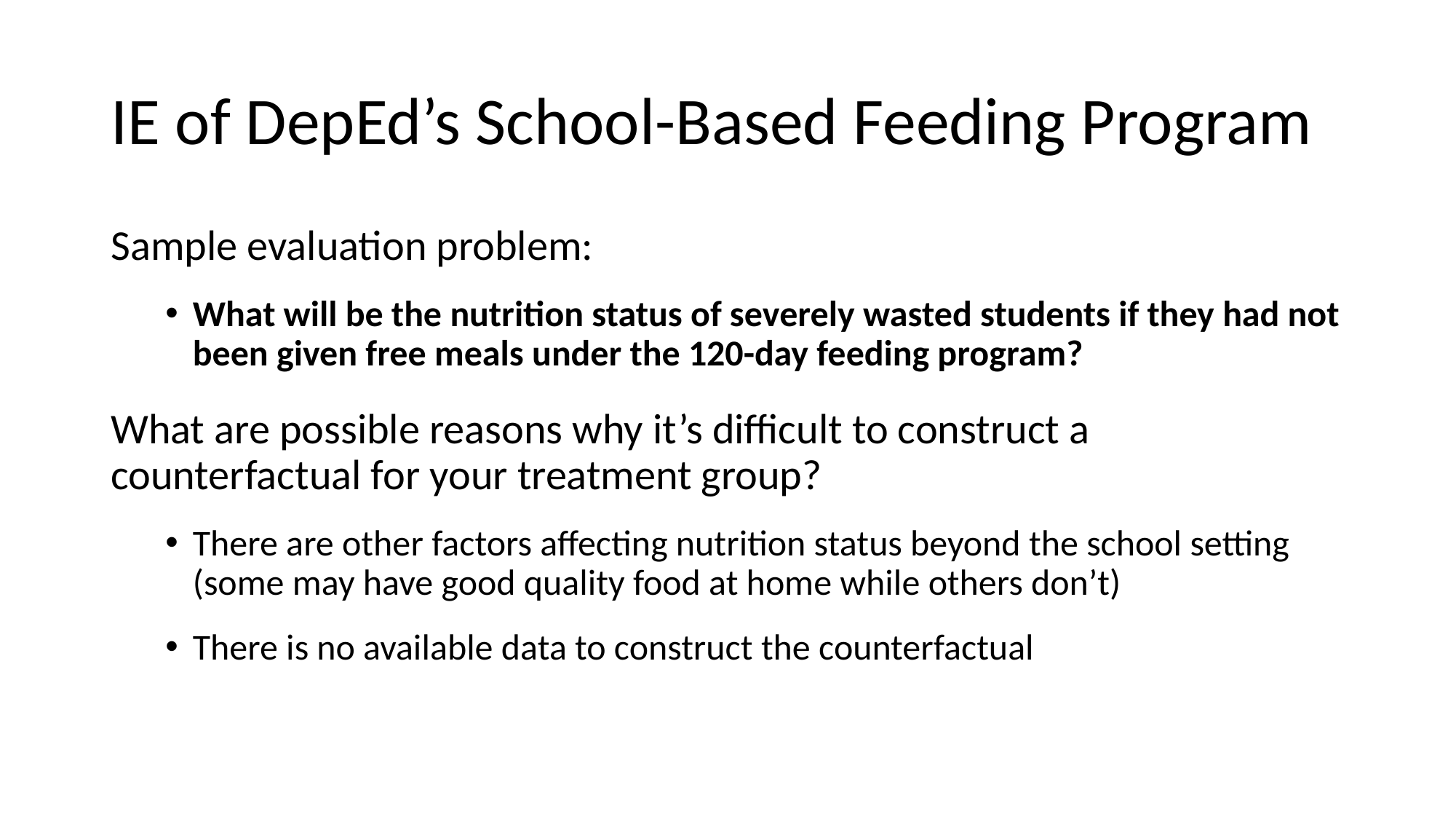

# IE of DepEd’s School-Based Feeding Program
Sample evaluation problem:
What will be the nutrition status of severely wasted students if they had not been given free meals under the 120-day feeding program?
What are possible reasons why it’s difficult to construct a counterfactual for your treatment group?
There are other factors affecting nutrition status beyond the school setting (some may have good quality food at home while others don’t)
There is no available data to construct the counterfactual